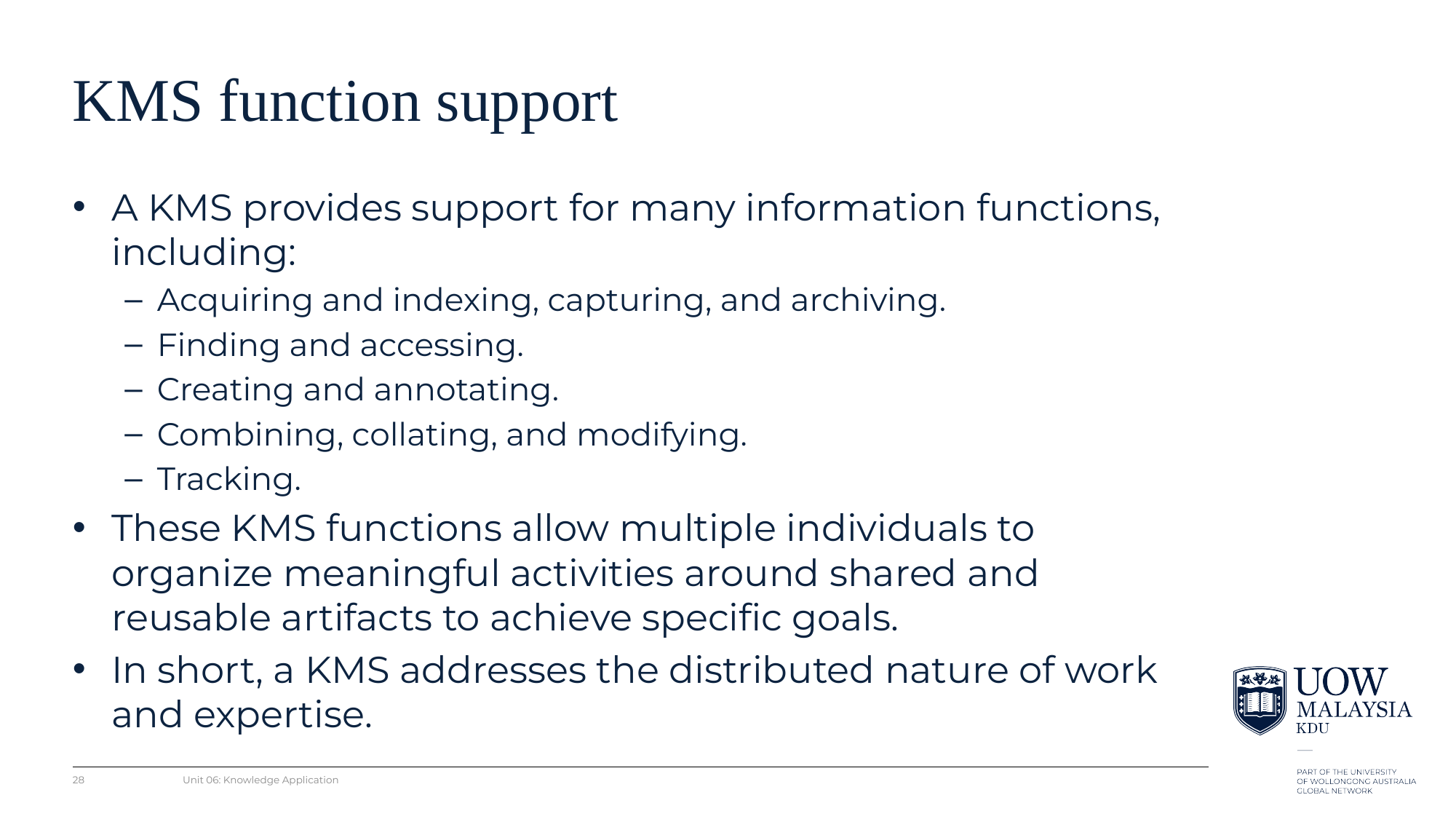

# KMS function support
A KMS provides support for many information functions, including:
Acquiring and indexing, capturing, and archiving.
Finding and accessing.
Creating and annotating.
Combining, collating, and modifying.
Tracking.
These KMS functions allow multiple individuals to organize meaningful activities around shared and reusable artifacts to achieve speciﬁc goals.
In short, a KMS addresses the distributed nature of work and expertise.
28
Unit 06: Knowledge Application